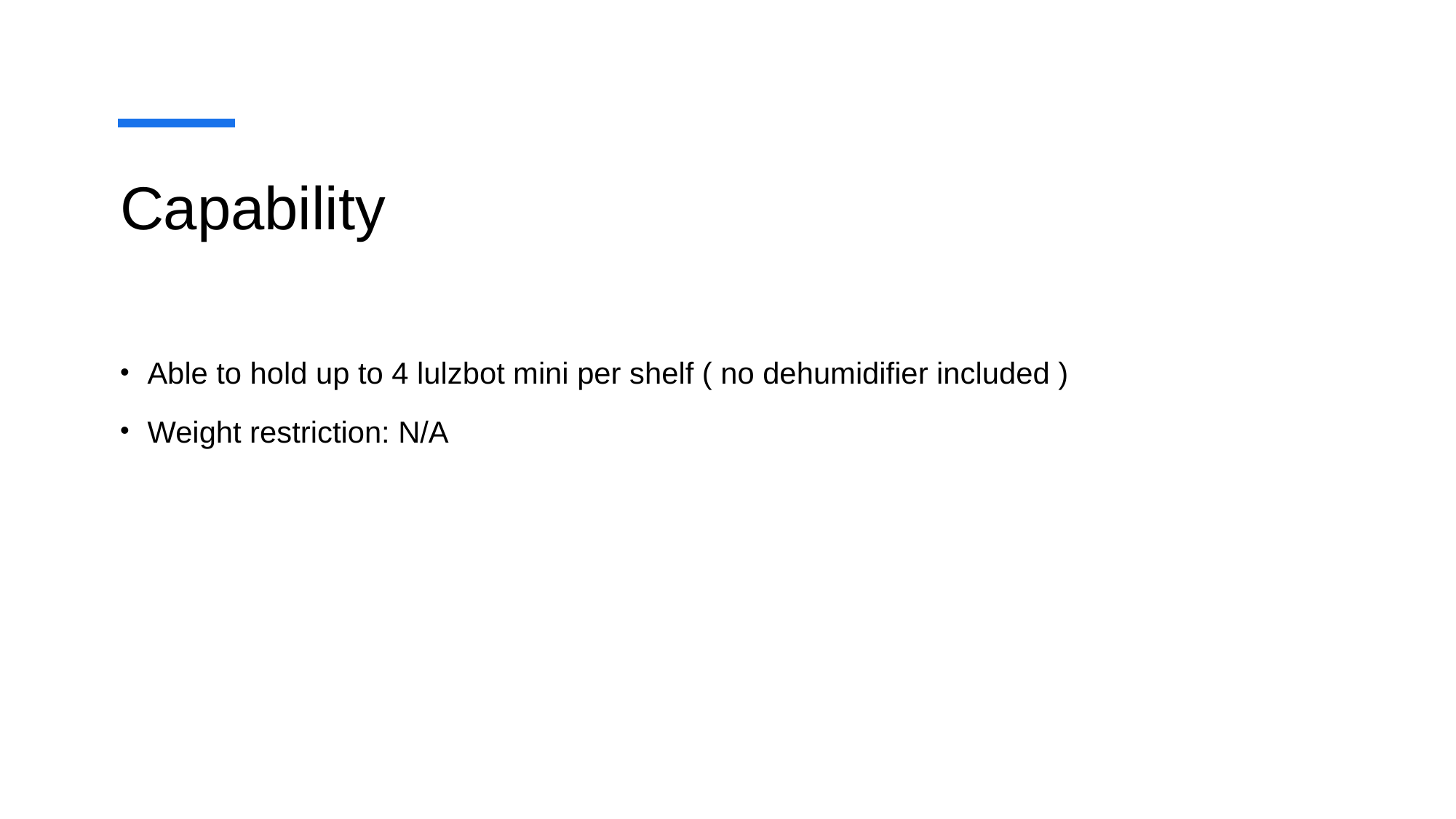

# Capability
Able to hold up to 4 lulzbot mini per shelf ( no dehumidifier included )
Weight restriction: N/A